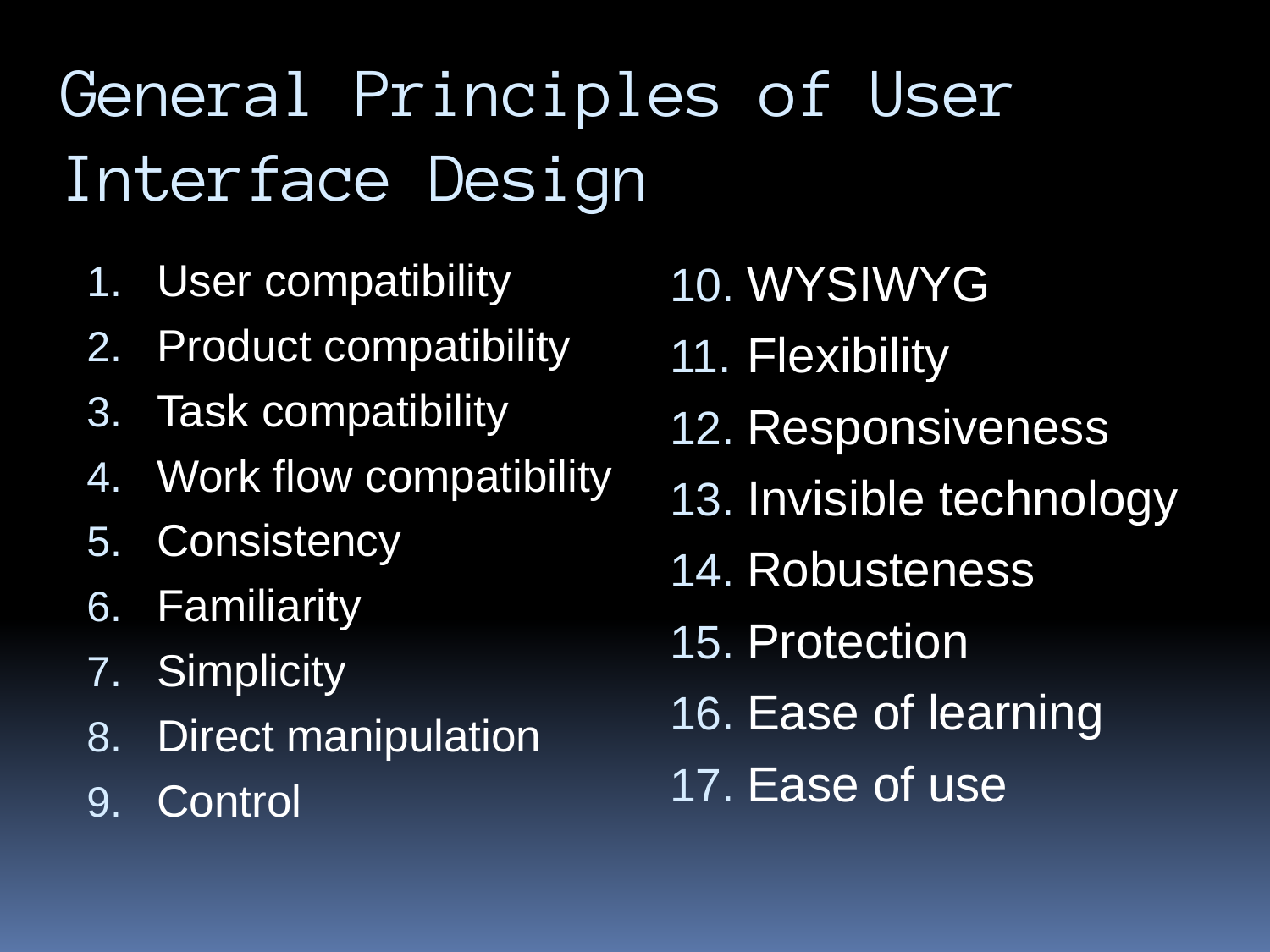

# General Principles of User Interface Design
User compatibility
Product compatibility
Task compatibility
Work flow compatibility
Consistency
Familiarity
Simplicity
Direct manipulation
Control

WYSIWYG
Flexibility
Responsiveness
Invisible technology
Robusteness
Protection
Ease of learning
Ease of use